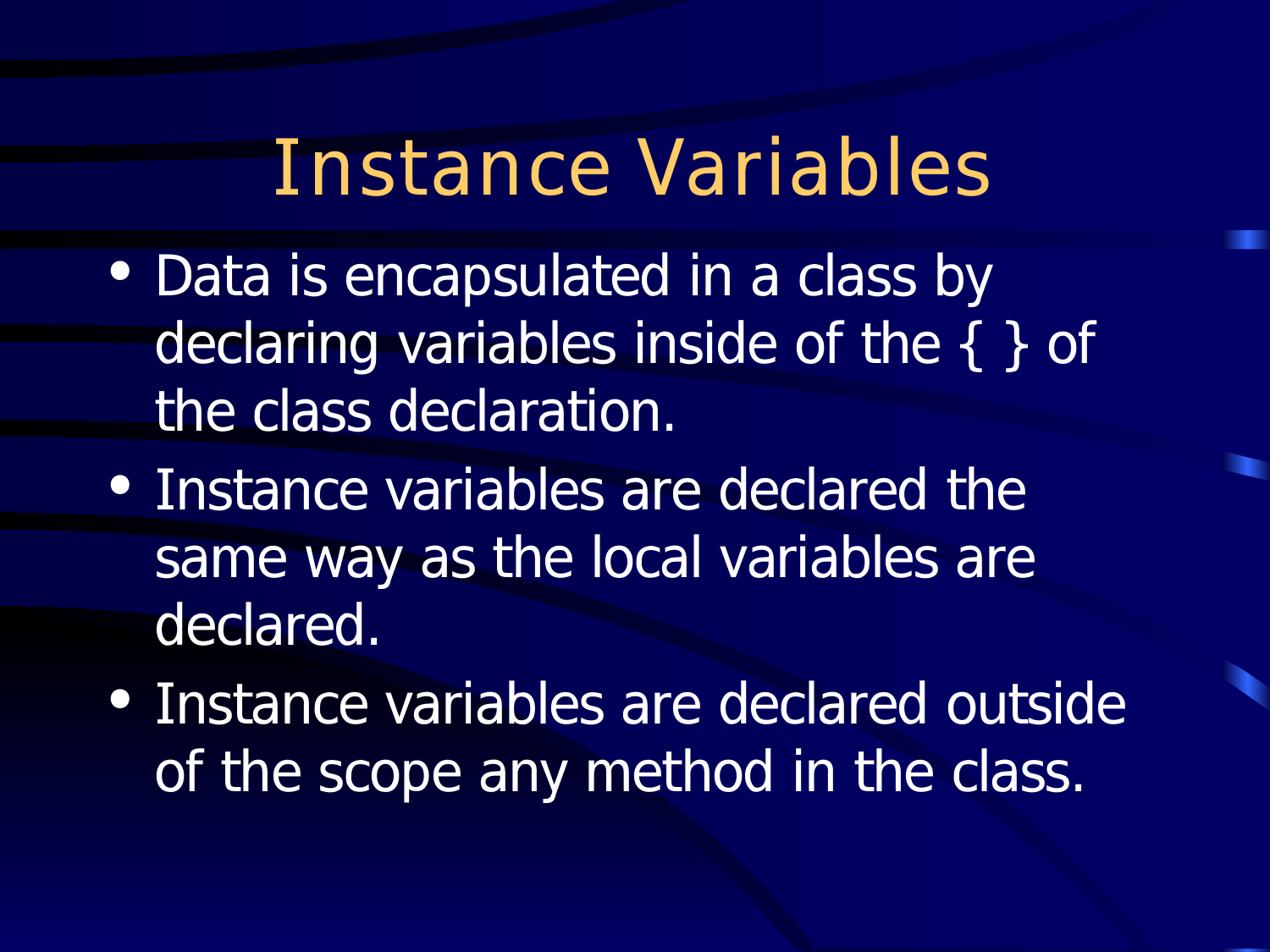

# Instance Variables
Data is encapsulated in a class by declaring variables inside of the { } of the class declaration.
Instance variables are declared the same way as the local variables are declared.
Instance variables are declared outside of the scope any method in the class.